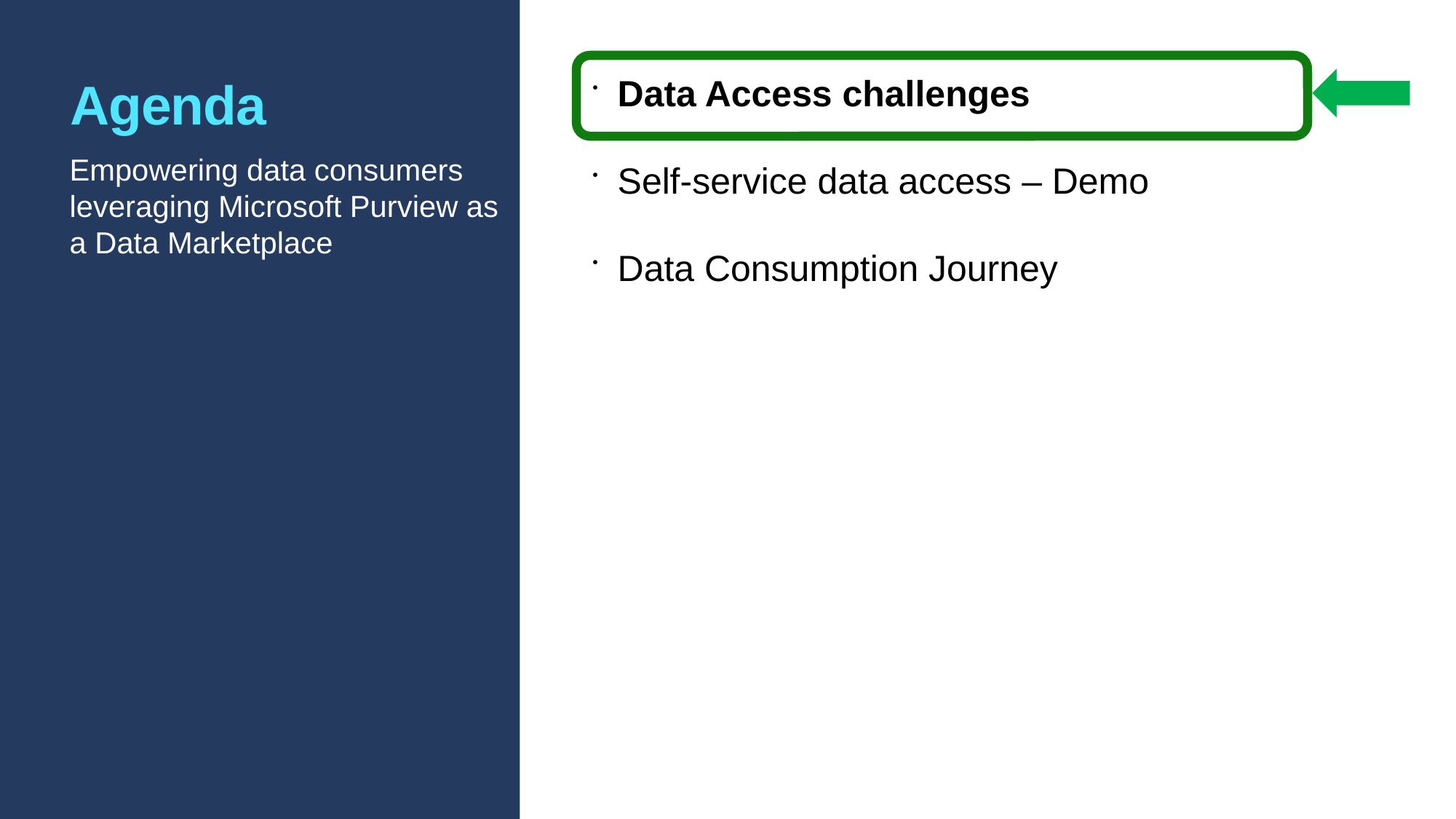

# Agenda
Data Access challenges
Self-service data access – Demo
Data Consumption Journey
Empowering data consumers leveraging Microsoft Purview as a Data Marketplace